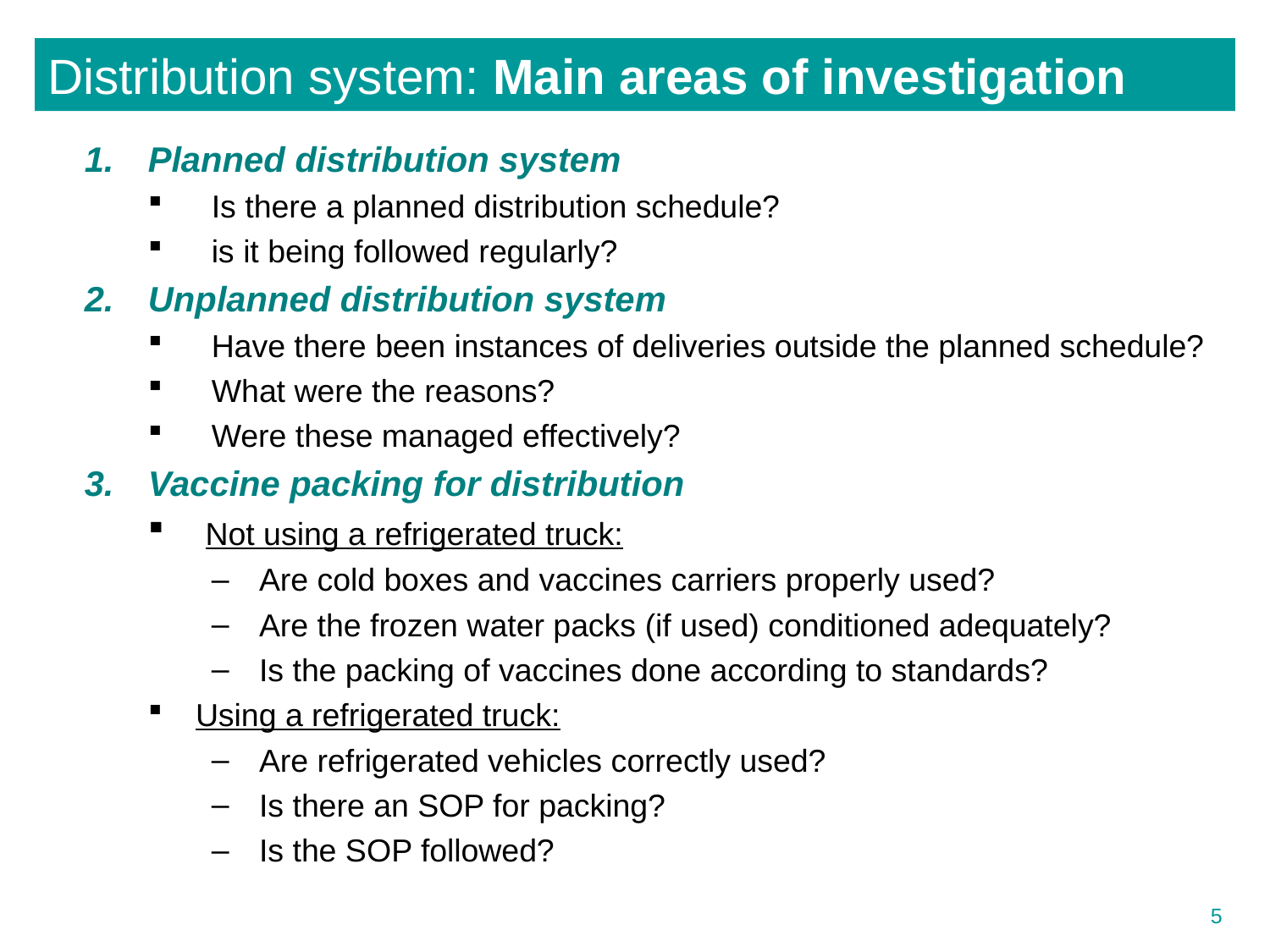

# Distribution system: Main areas of investigation
Planned distribution system
Is there a planned distribution schedule?
is it being followed regularly?
Unplanned distribution system
Have there been instances of deliveries outside the planned schedule?
What were the reasons?
Were these managed effectively?
Vaccine packing for distribution
 Not using a refrigerated truck:
Are cold boxes and vaccines carriers properly used?
Are the frozen water packs (if used) conditioned adequately?
Is the packing of vaccines done according to standards?
Using a refrigerated truck:
Are refrigerated vehicles correctly used?
Is there an SOP for packing?
Is the SOP followed?
5